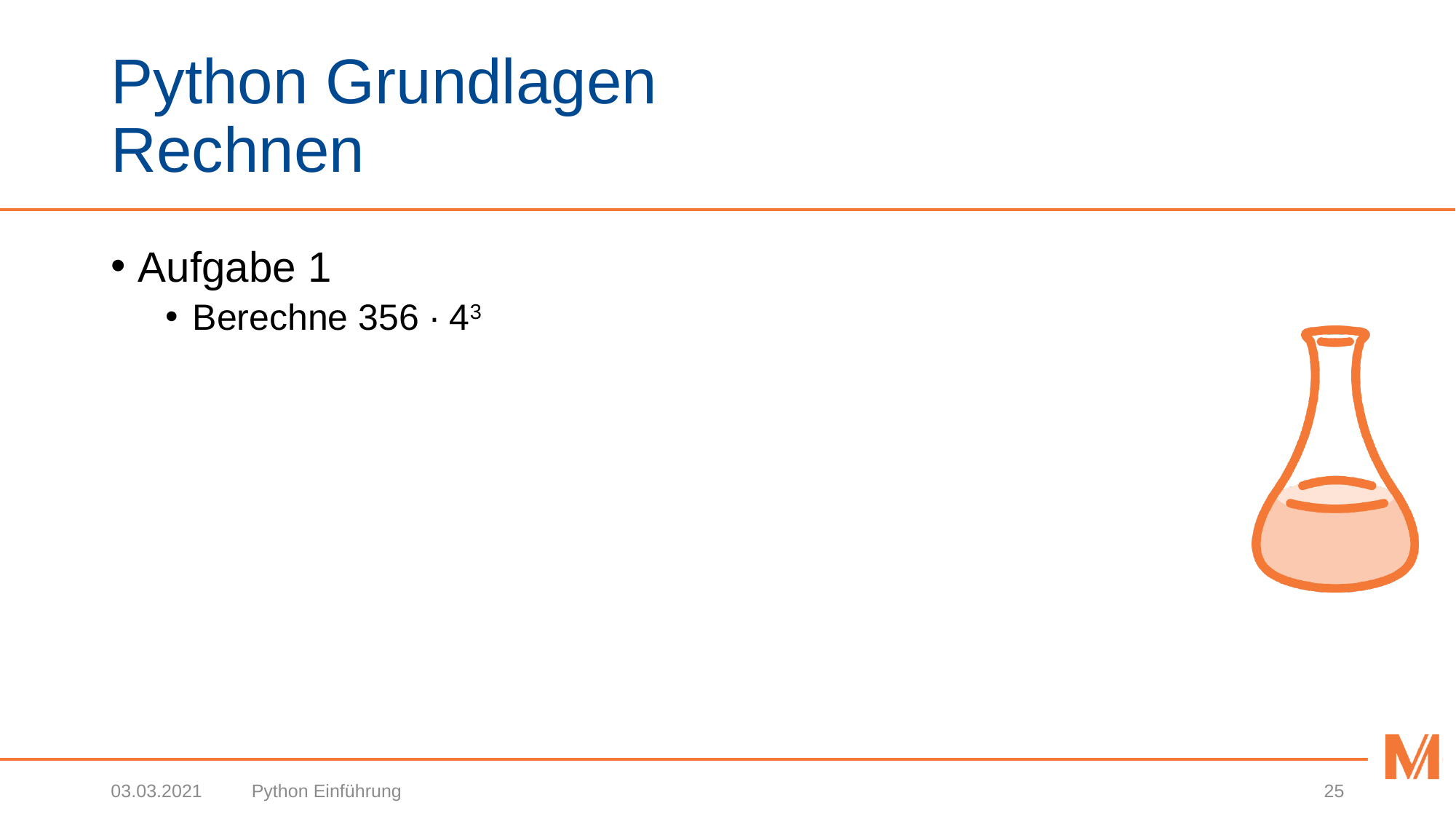

# Python Grundlagen Rechnen
Aufgabe 1
Berechne 356 ∙ 43
03.03.2021
Python Einführung
25